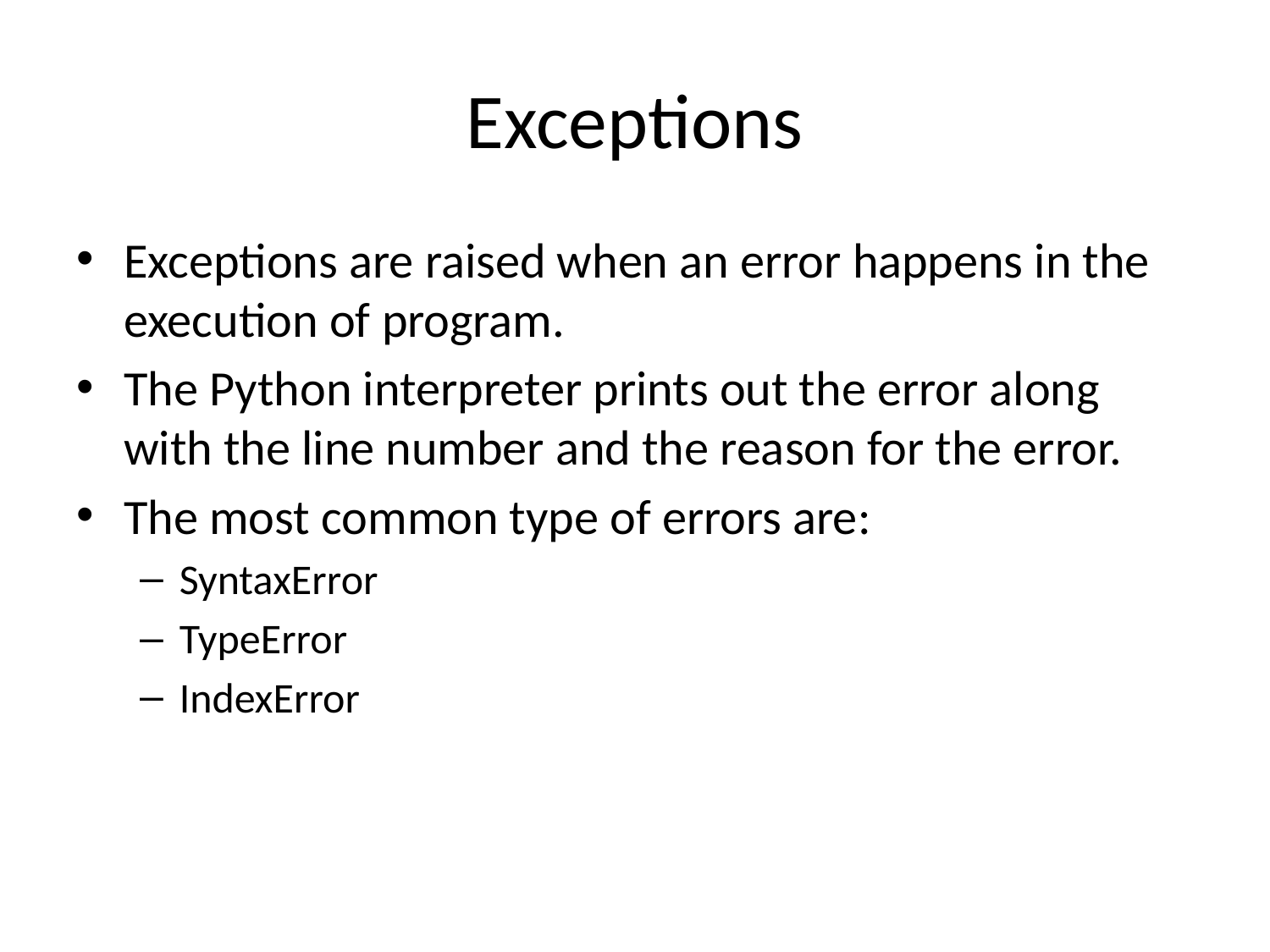

# Exceptions
Exceptions are raised when an error happens in the execution of program.
The Python interpreter prints out the error along with the line number and the reason for the error.
The most common type of errors are:
SyntaxError
TypeError
IndexError